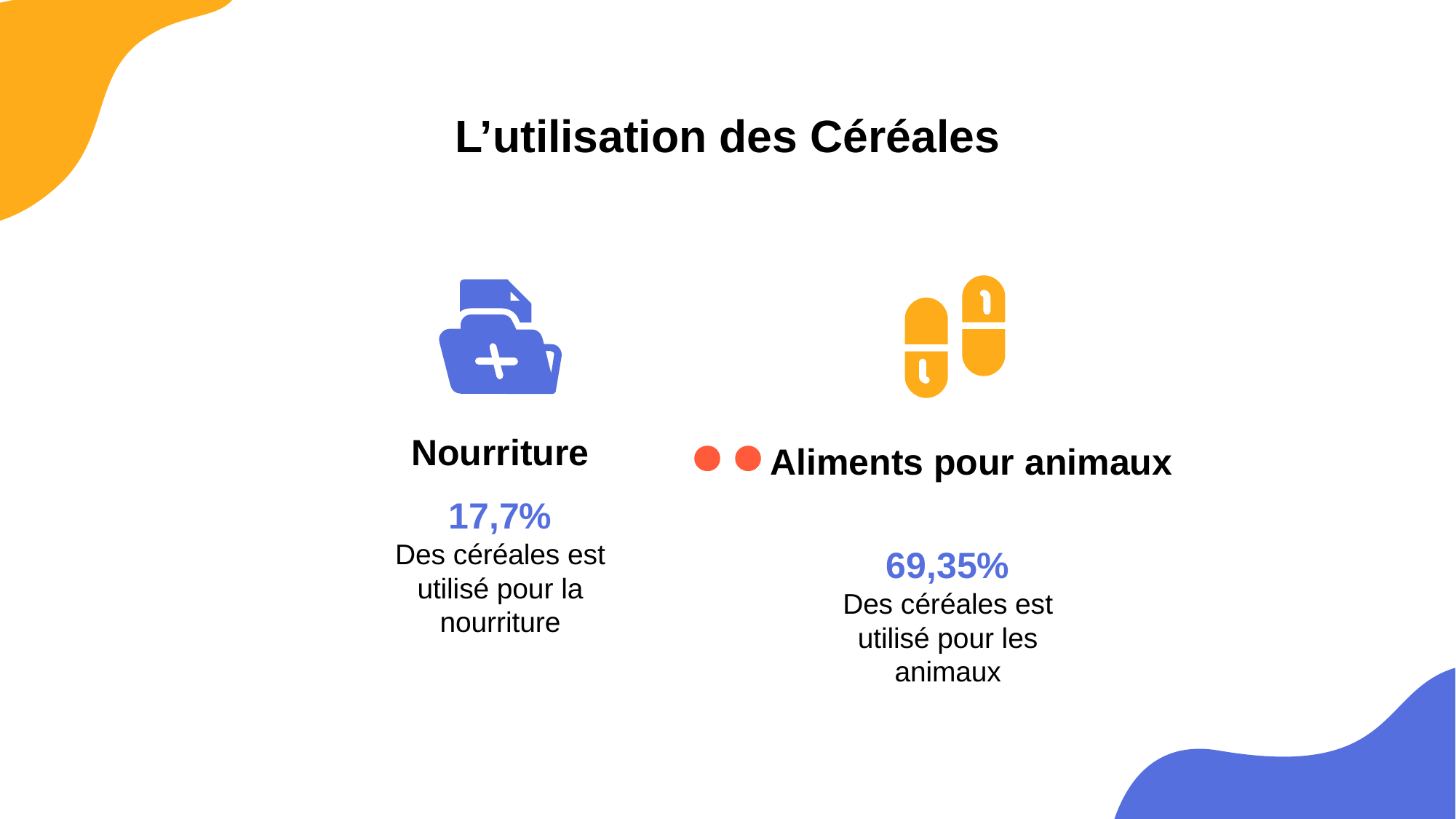

L’utilisation des Céréales

# Nourriture
Aliments pour animaux

17,7%
Des céréales est utilisé pour la nourriture
69,35%
Des céréales est utilisé pour les animaux